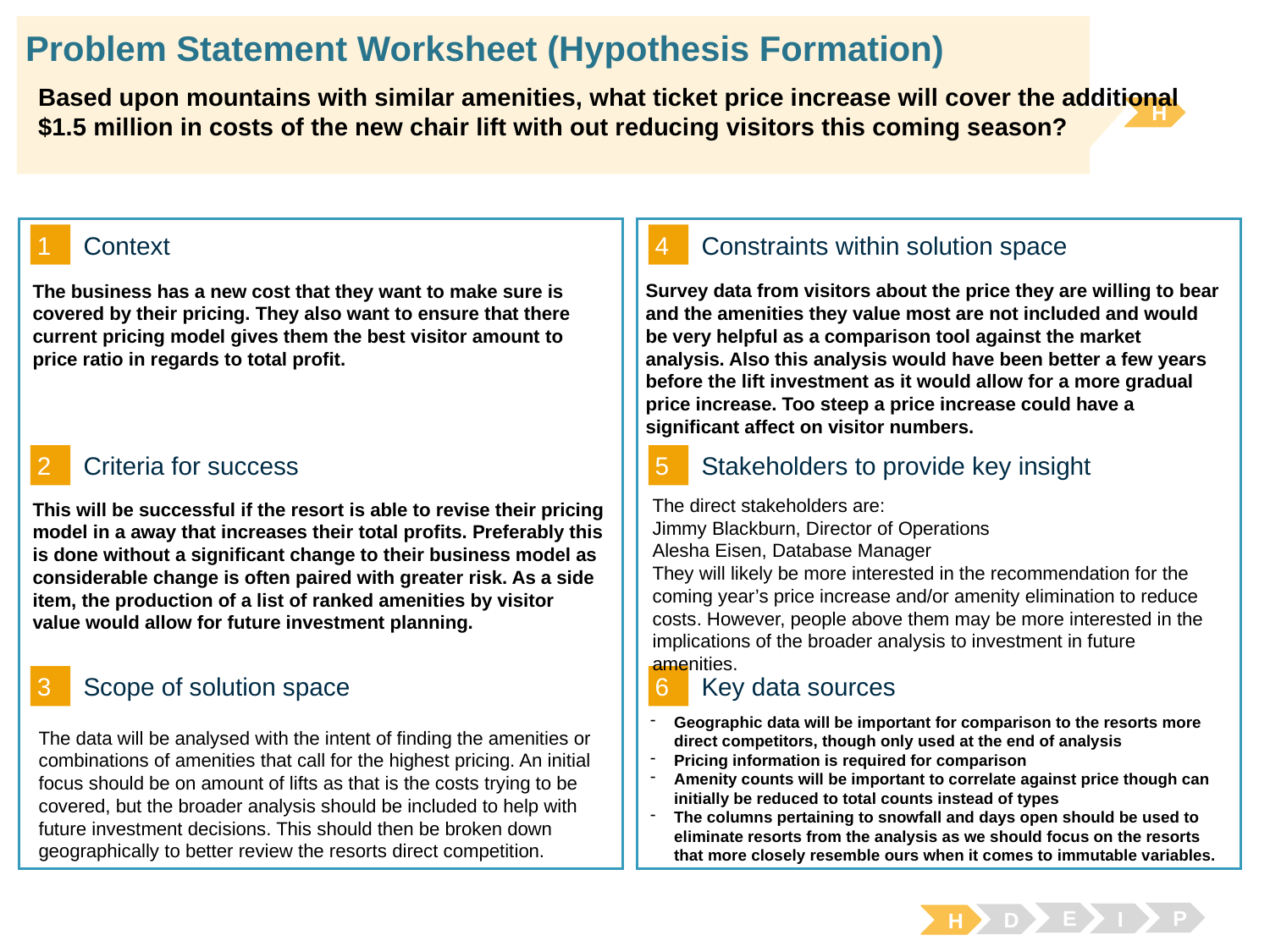

# Problem Statement Worksheet (Hypothesis Formation)
Based upon mountains with similar amenities, what ticket price increase will cover the additional $1.5 million in costs of the new chair lift with out reducing visitors this coming season?
H

1
4
Context
Constraints within solution space
Survey data from visitors about the price they are willing to bear and the amenities they value most are not included and would be very helpful as a comparison tool against the market analysis. Also this analysis would have been better a few years before the lift investment as it would allow for a more gradual price increase. Too steep a price increase could have a significant affect on visitor numbers.
The business has a new cost that they want to make sure is covered by their pricing. They also want to ensure that there current pricing model gives them the best visitor amount to price ratio in regards to total profit.
2
5
Criteria for success
Stakeholders to provide key insight
The direct stakeholders are:
Jimmy Blackburn, Director of Operations
Alesha Eisen, Database Manager
They will likely be more interested in the recommendation for the coming year’s price increase and/or amenity elimination to reduce costs. However, people above them may be more interested in the implications of the broader analysis to investment in future amenities.
This will be successful if the resort is able to revise their pricing model in a away that increases their total profits. Preferably this is done without a significant change to their business model as considerable change is often paired with greater risk. As a side item, the production of a list of ranked amenities by visitor value would allow for future investment planning.
3
6
Key data sources
Scope of solution space
Geographic data will be important for comparison to the resorts more direct competitors, though only used at the end of analysis
Pricing information is required for comparison
Amenity counts will be important to correlate against price though can initially be reduced to total counts instead of types
The columns pertaining to snowfall and days open should be used to eliminate resorts from the analysis as we should focus on the resorts that more closely resemble ours when it comes to immutable variables.
The data will be analysed with the intent of finding the amenities or combinations of amenities that call for the highest pricing. An initial focus should be on amount of lifts as that is the costs trying to be covered, but the broader analysis should be included to help with future investment decisions. This should then be broken down geographically to better review the resorts direct competition.
E
P
I
D
H